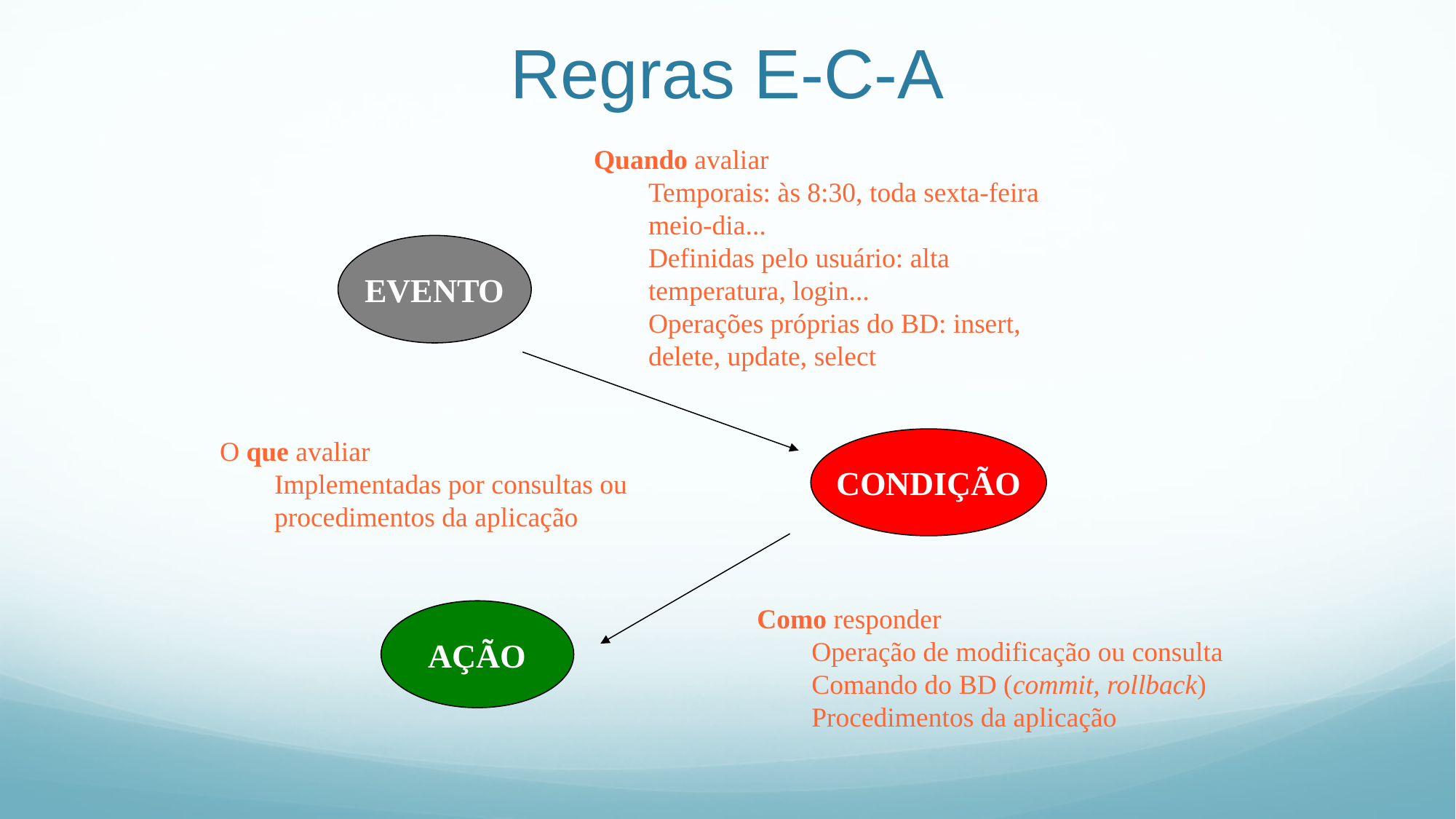

# Regras E-C-A
Quando avaliar
Temporais: às 8:30, toda sexta-feira meio-dia...
Definidas pelo usuário: alta temperatura, login...
Operações próprias do BD: insert, delete, update, select

EVENTO
CONDIÇÃO
O que avaliar
Implementadas por consultas ou procedimentos da aplicação
AÇÃO
Como responder
Operação de modificação ou consulta
Comando do BD (commit, rollback)
Procedimentos da aplicação